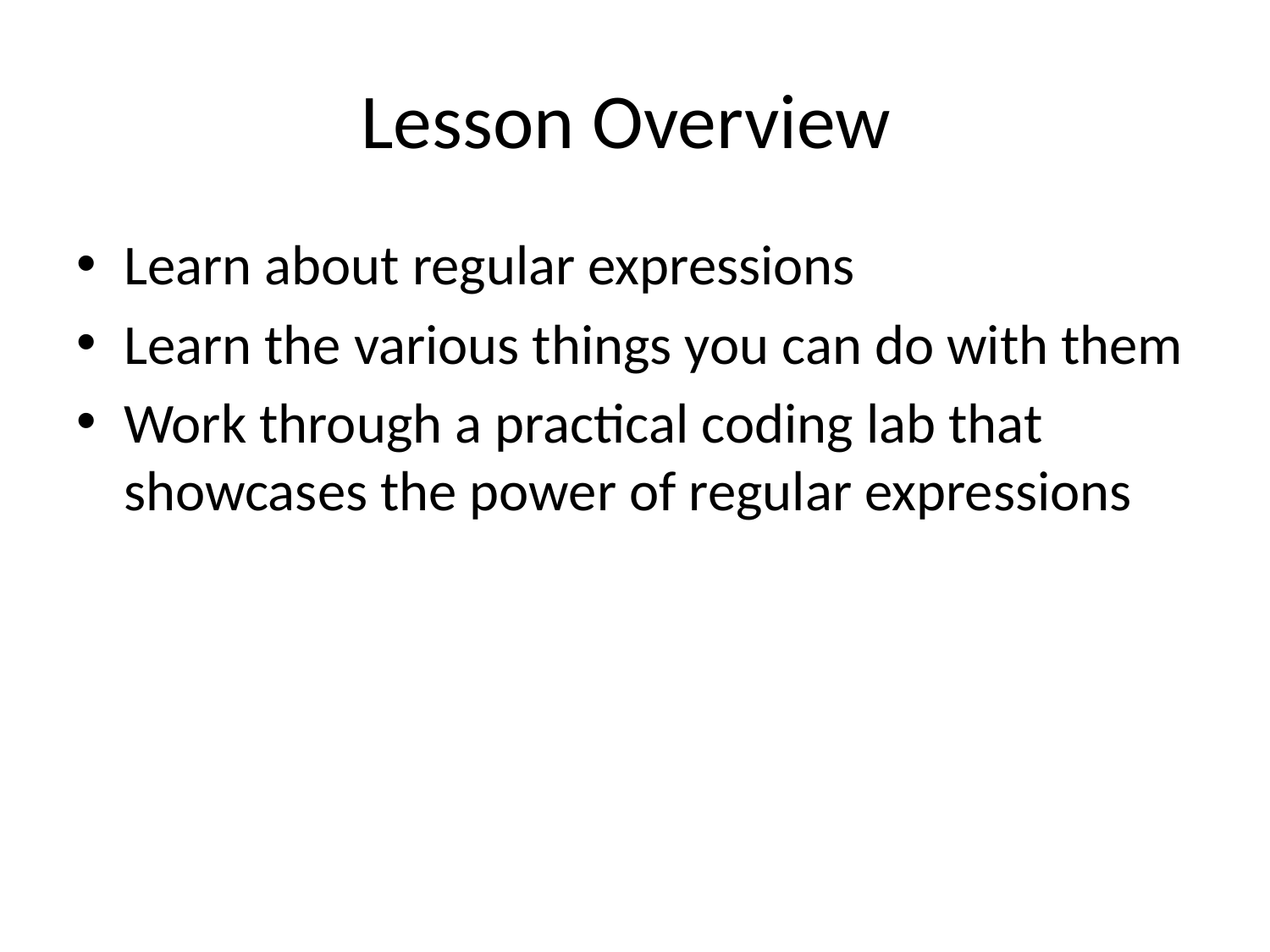

# Lesson Overview
Learn about regular expressions
Learn the various things you can do with them
Work through a practical coding lab that showcases the power of regular expressions